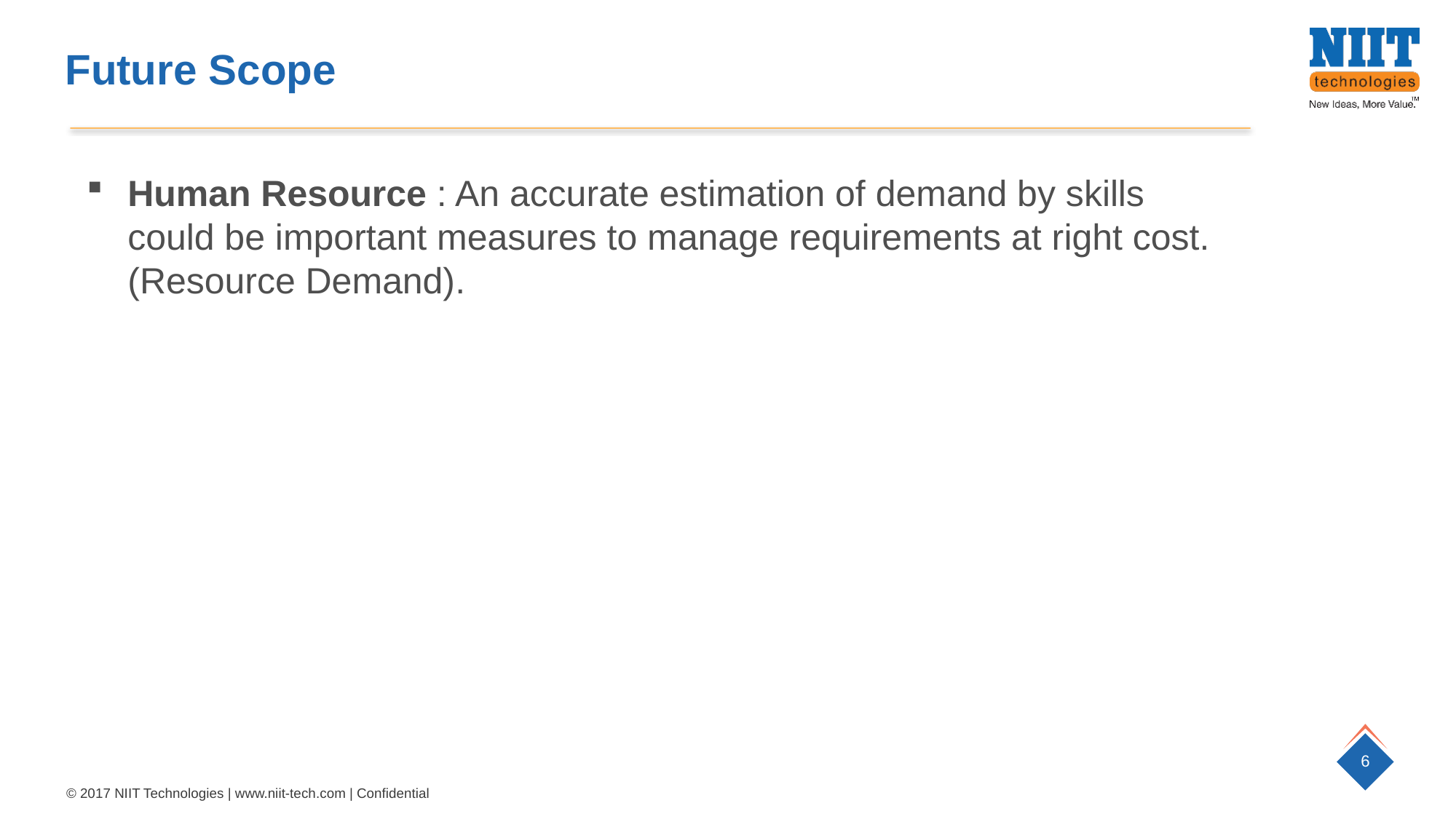

Future Scope
Human Resource : An accurate estimation of demand by skills could be important measures to manage requirements at right cost.(Resource Demand).